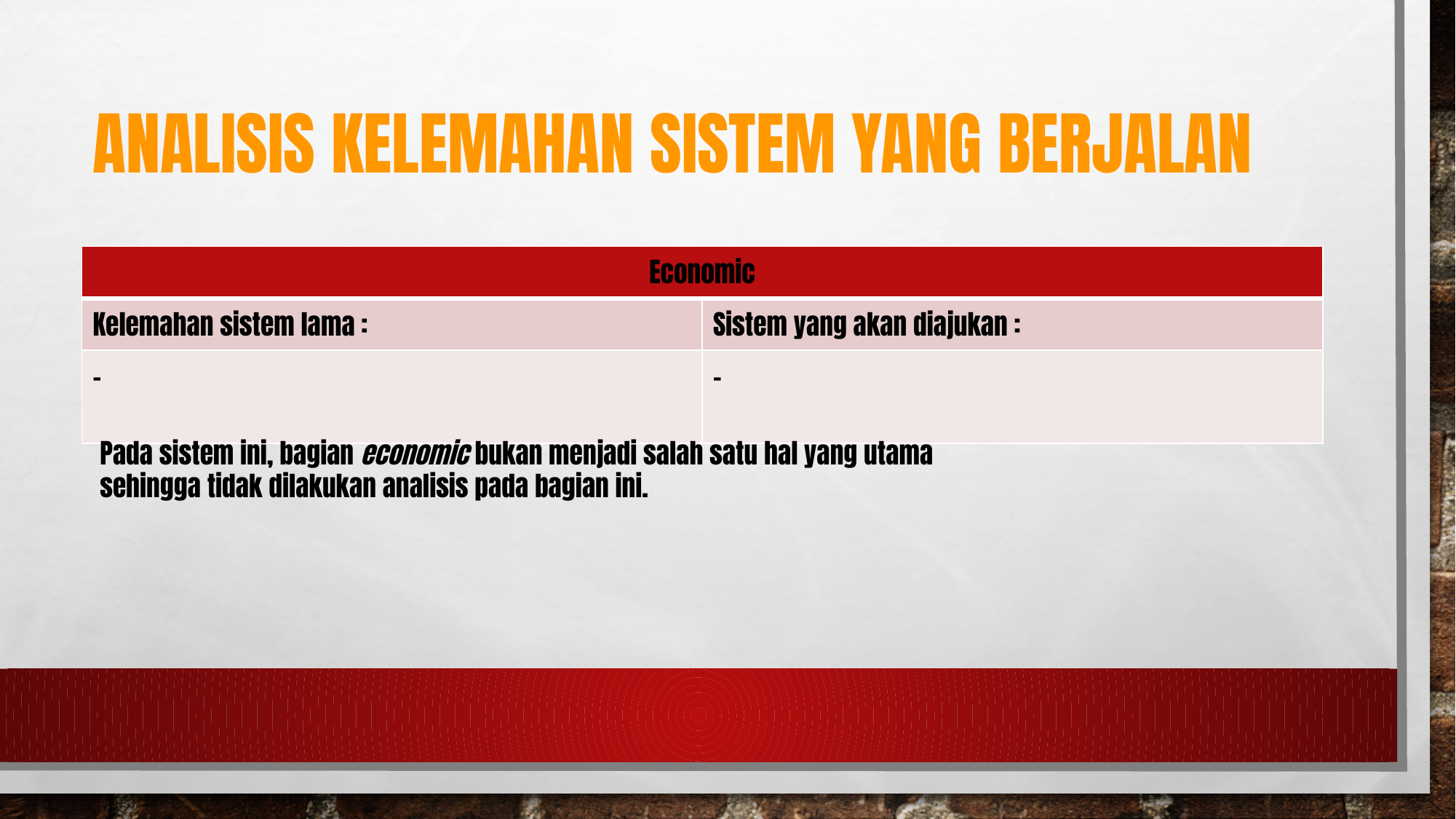

# Analisis Kelemahan Sistem yang berjalan
| Economic |  |
| --- | --- |
| Kelemahan sistem lama : | Sistem yang akan diajukan : |
| - | - |
Pada sistem ini, bagian economic bukan menjadi salah satu hal yang utama
sehingga tidak dilakukan analisis pada bagian ini.